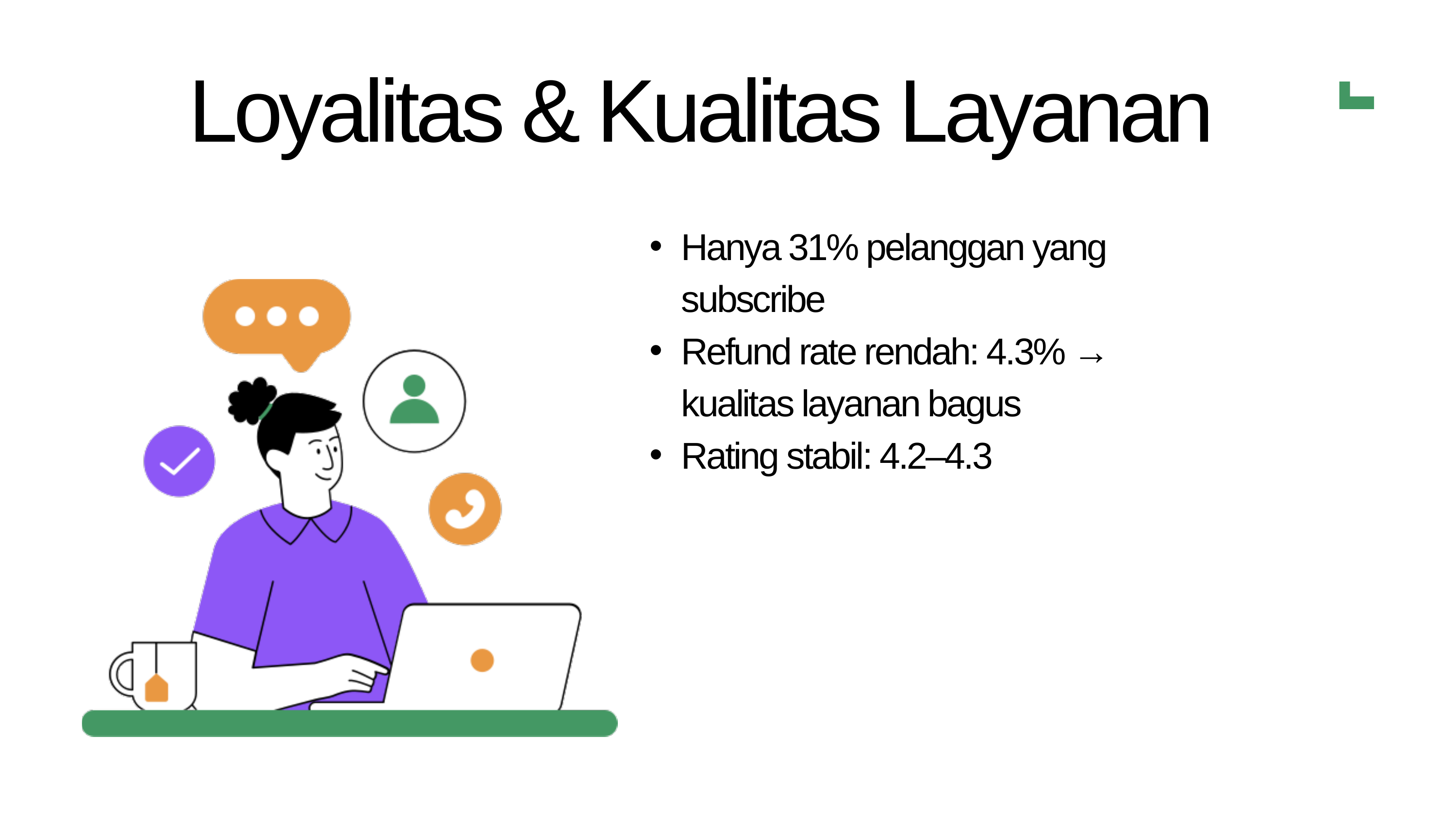

Loyalitas & Kualitas Layanan
Hanya 31% pelanggan yang subscribe
Refund rate rendah: 4.3% → kualitas layanan bagus
Rating stabil: 4.2–4.3